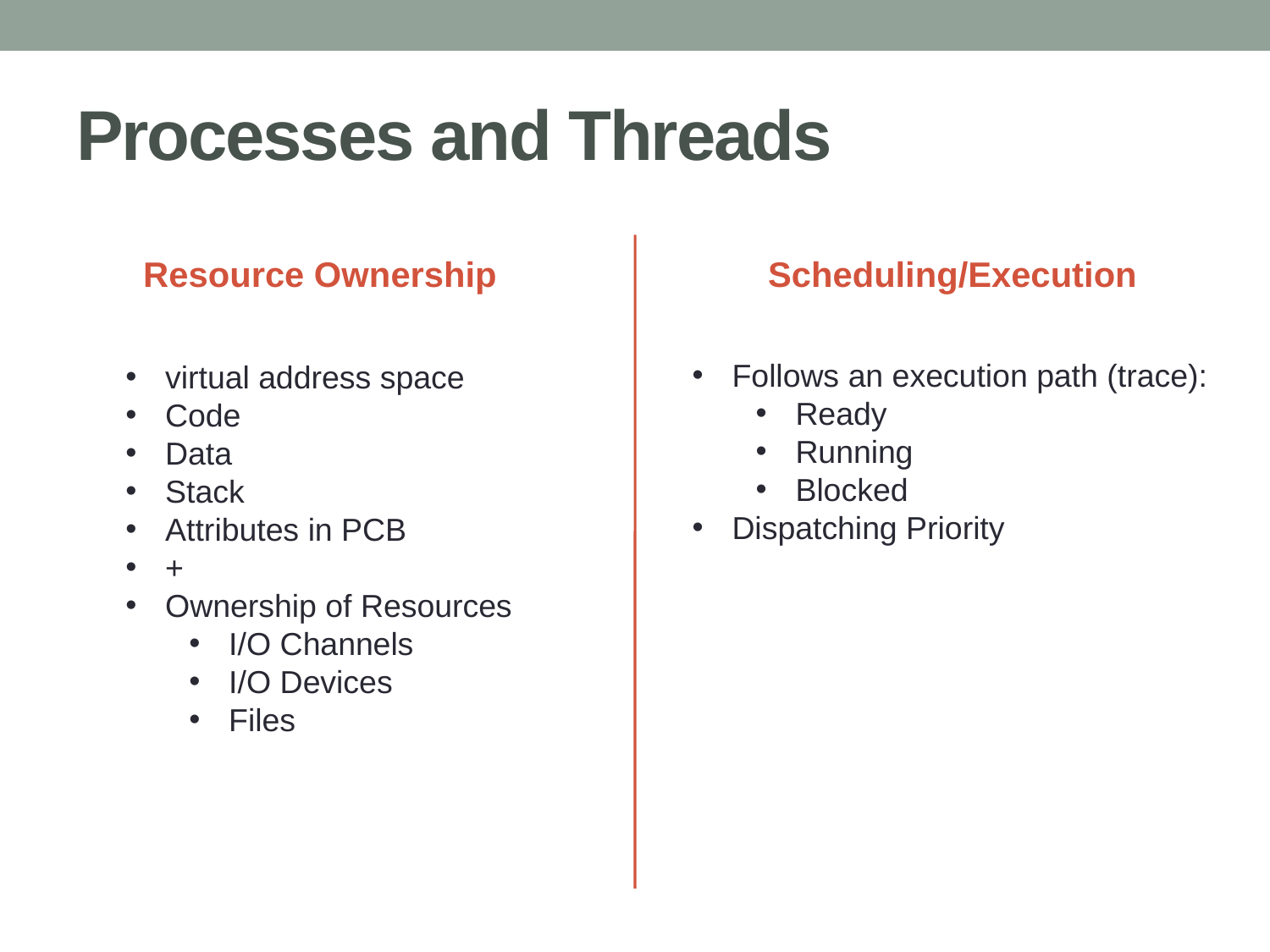

# Processes and Threads
Resource Ownership
Scheduling/Execution
Follows an execution path (trace):
Ready
Running
Blocked
Dispatching Priority

virtual address space
Code
Data
Stack
Attributes in PCB
+
Ownership of Resources
I/O Channels
I/O Devices
Files